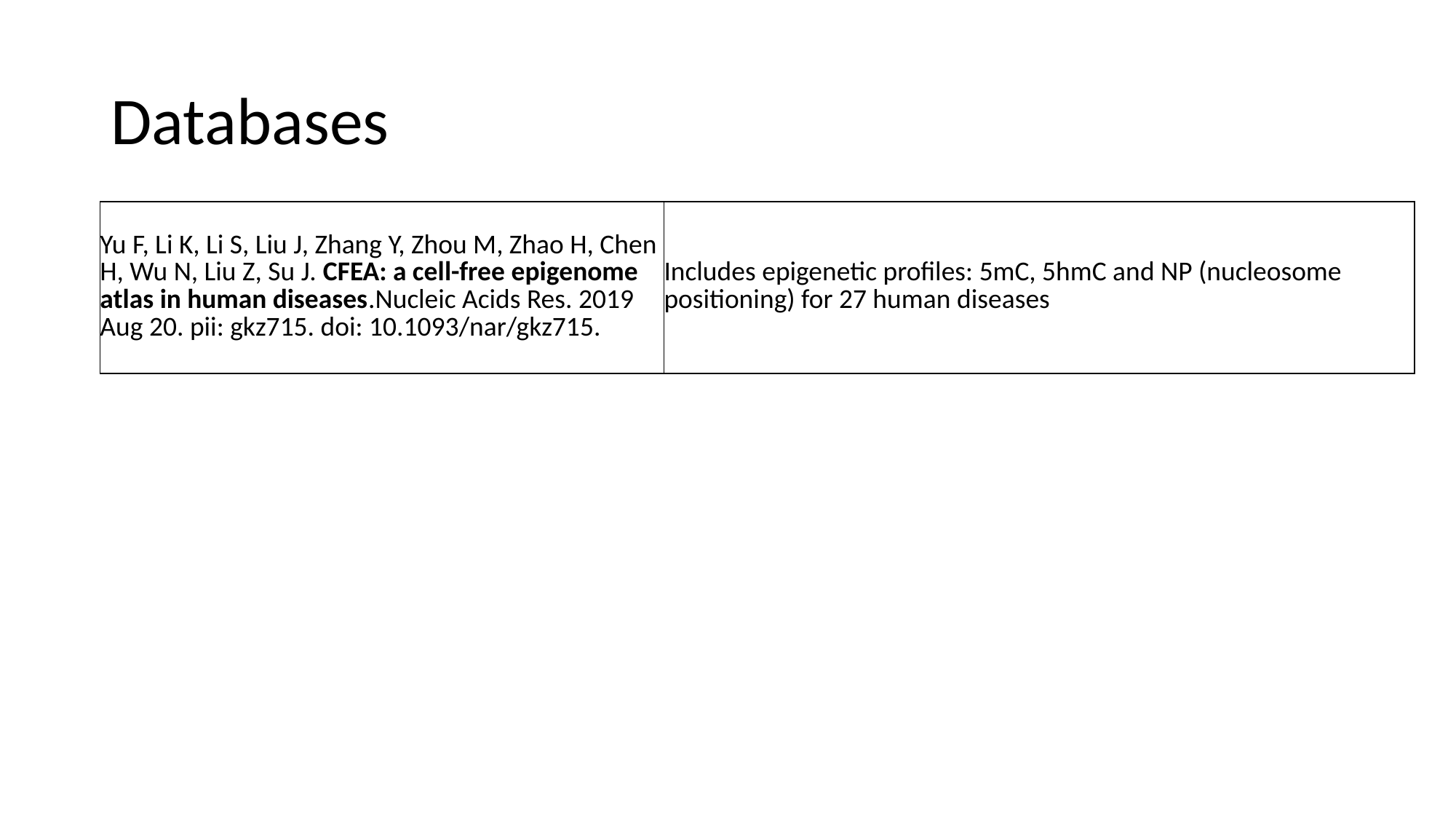

# Databases
| Yu F, Li K, Li S, Liu J, Zhang Y, Zhou M, Zhao H, Chen H, Wu N, Liu Z, Su J. CFEA: a cell-free epigenome atlas in human diseases.Nucleic Acids Res. 2019 Aug 20. pii: gkz715. doi: 10.1093/nar/gkz715. | Includes epigenetic profiles: 5mC, 5hmC and NP (nucleosome positioning) for 27 human diseases |
| --- | --- |